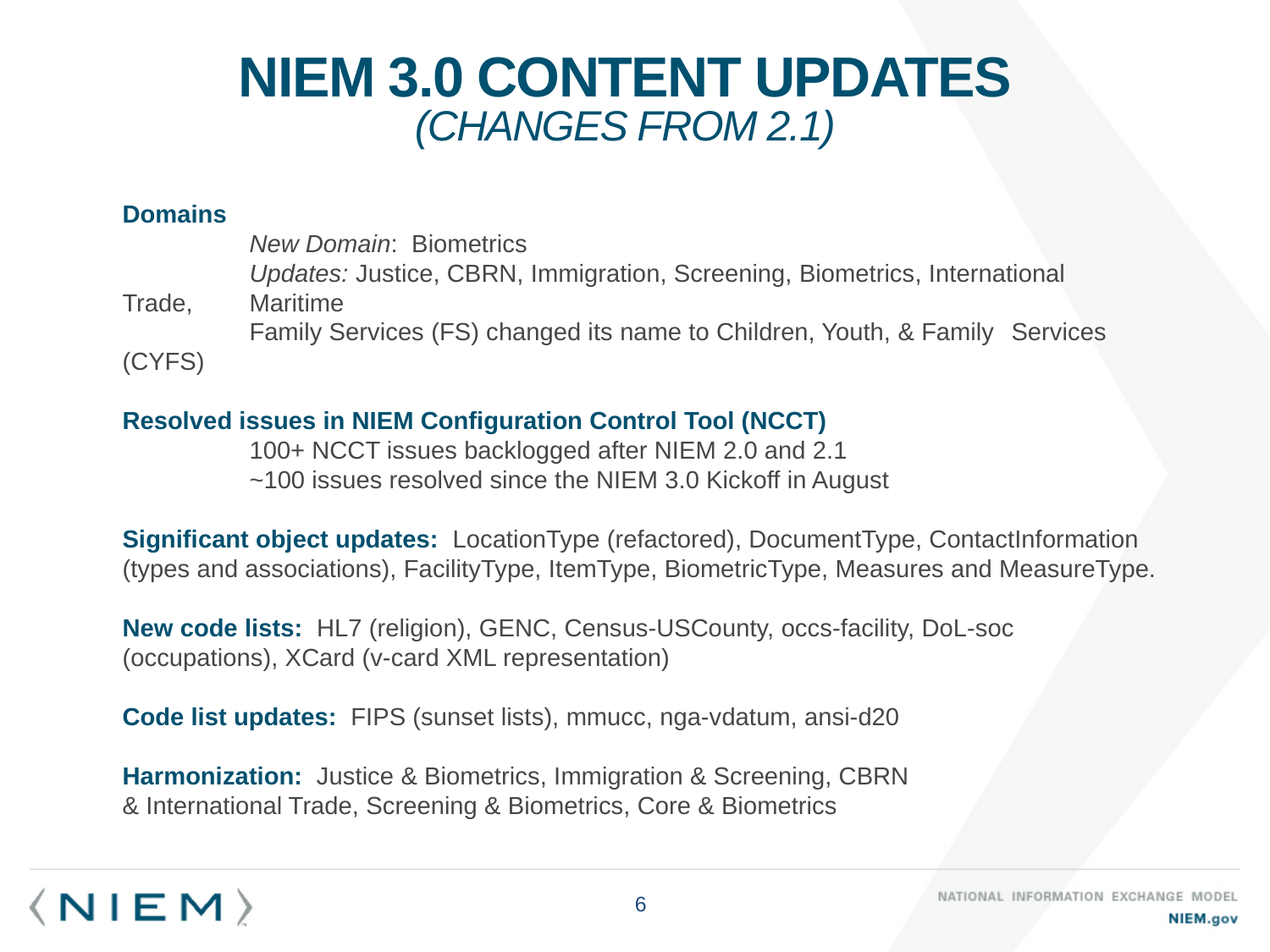

# NIEM 3.0 Content Updates (changes from 2.1)
Domains
	New Domain:  Biometrics
	Updates: Justice, CBRN, Immigration, Screening, Biometrics, International 	Trade, 	Maritime
	Family Services (FS) changed its name to Children, Youth, & Family 	Services (CYFS)

Resolved issues in NIEM Configuration Control Tool (NCCT)
	100+ NCCT issues backlogged after NIEM 2.0 and 2.1
	~100 issues resolved since the NIEM 3.0 Kickoff in August

Significant object updates:  LocationType (refactored), DocumentType, ContactInformation (types and associations), FacilityType, ItemType, BiometricType, Measures and MeasureType.

New code lists:  HL7 (religion), GENC, Census-USCounty, occs-facility, DoL-soc (occupations), XCard (v-card XML representation)

Code list updates:  FIPS (sunset lists), mmucc, nga-vdatum, ansi-d20

Harmonization:  Justice & Biometrics, Immigration & Screening, CBRN
& International Trade, Screening & Biometrics, Core & Biometrics
6